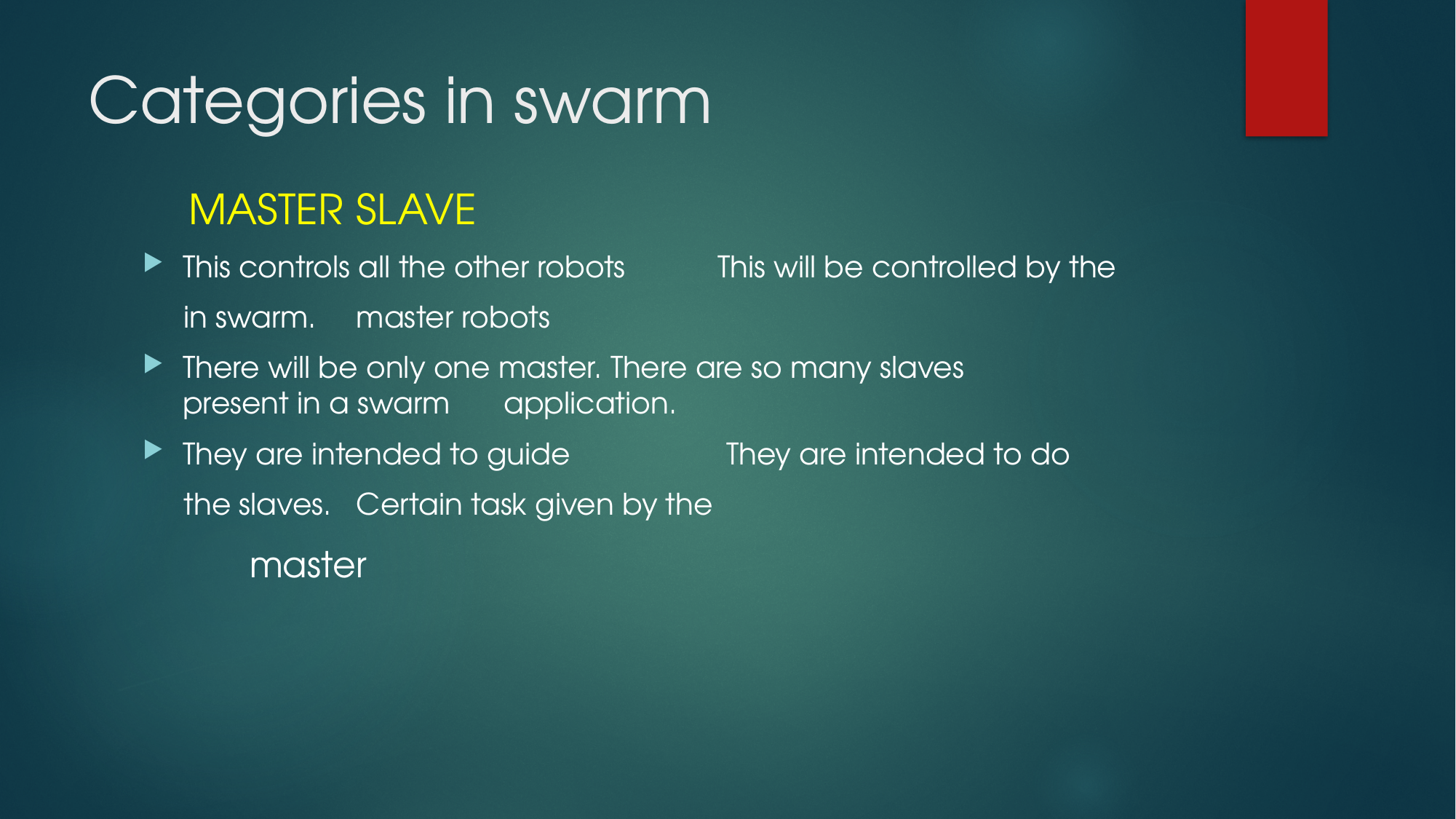

# Categories in swarm
    MASTER									SLAVE
This controls all the other robots 		This will be controlled by the
     in swarm.								master robots
There will be only one master.			There are so many slaves 												       present in a swarm 														application.
They are intended to guide                   They are intended to do
     the slaves.								Certain task given by the
											master